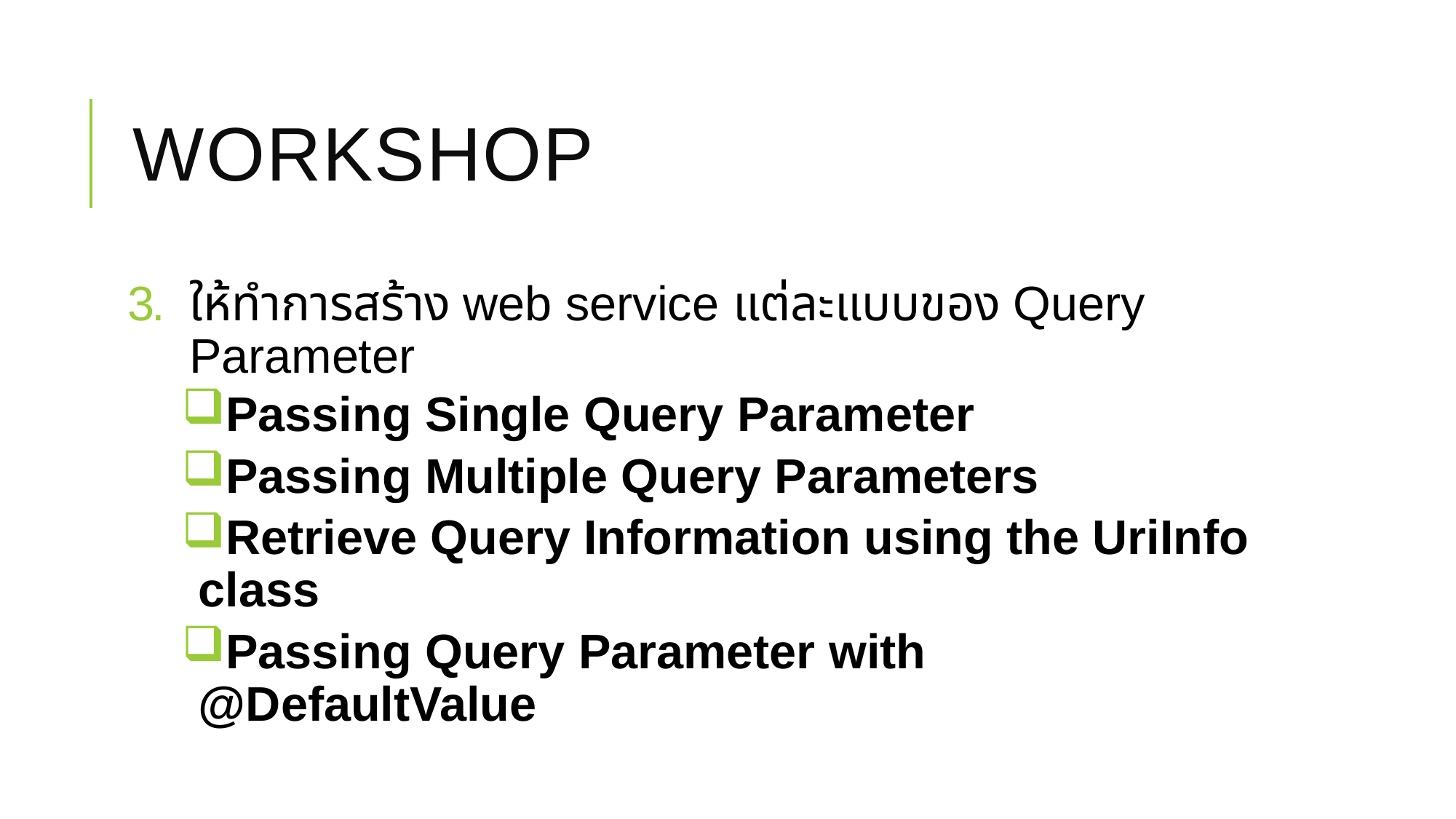

# workshop
ให้ทำการสร้าง web service แต่ละแบบของ Query Parameter
Passing Single Query Parameter
Passing Multiple Query Parameters
Retrieve Query Information using the UriInfo class
Passing Query Parameter with @DefaultValue